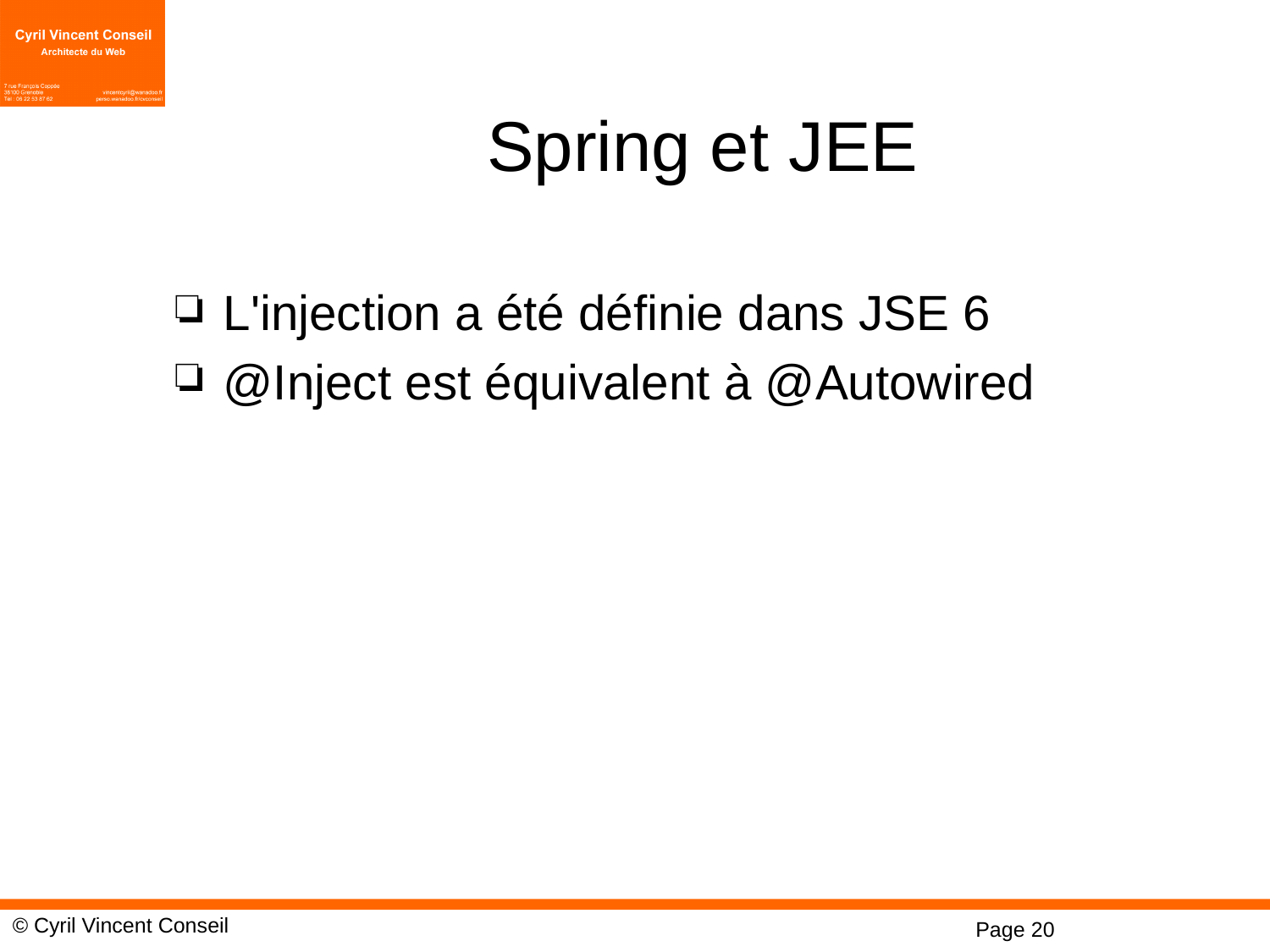

# Spring et JEE
L'injection a été définie dans JSE 6
@Inject est équivalent à @Autowired